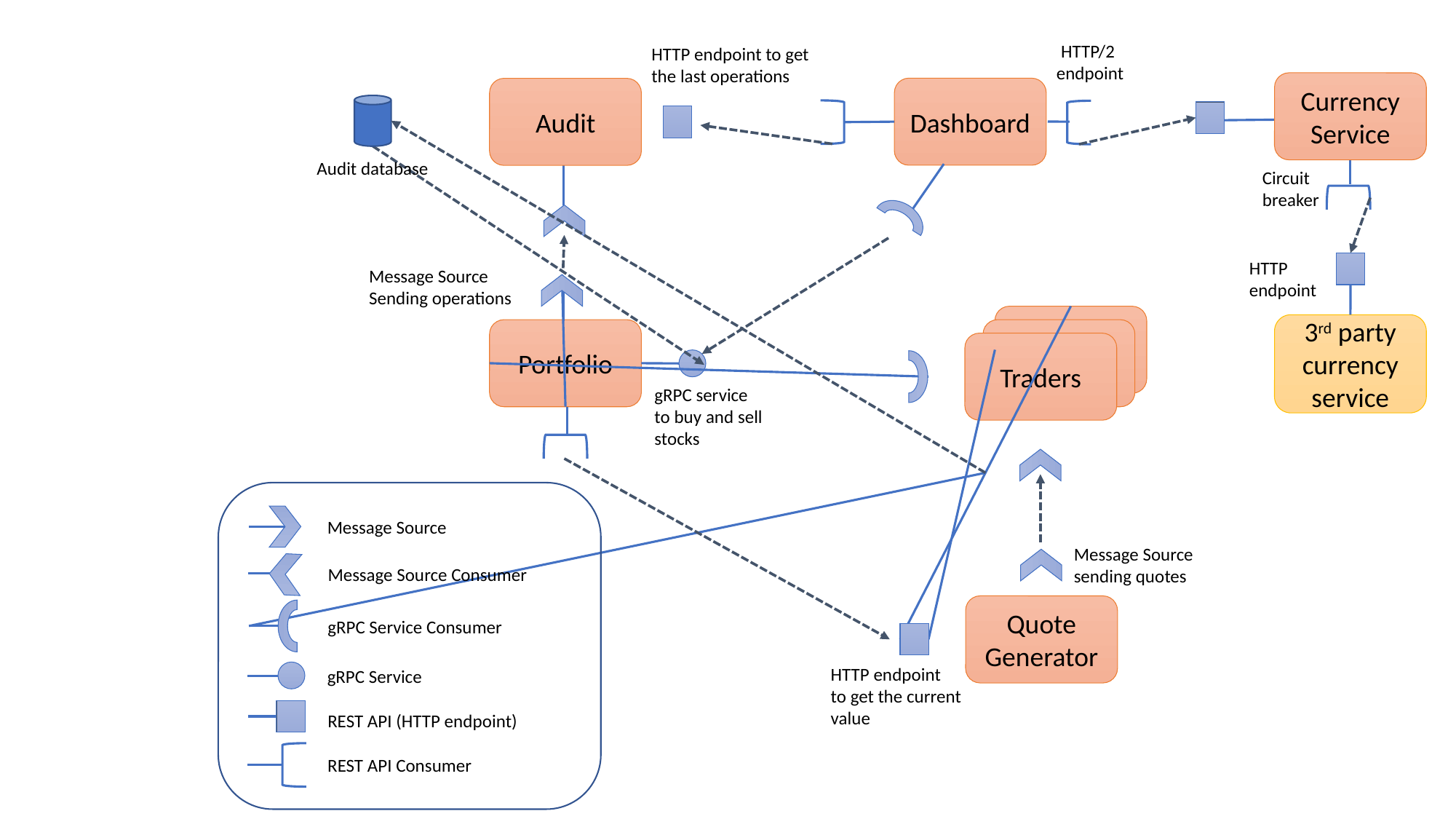

HTTP/2
endpoint
HTTP endpoint to get
the last operations
Currency
Service
Dashboard
Audit

Audit database
Circuit
breaker

HTTP
endpoint

Message Source
Sending operations

Trader
3rd party currency service
Portfolio
Trader
Traders

gRPC service
to buy and sell
stocks

Message Source
Message Source
sending quotes

Message Source Consumer
Quote
Generator

gRPC Service Consumer

HTTP endpoint
to get the current
value
gRPC Service

REST API (HTTP endpoint)

REST API Consumer